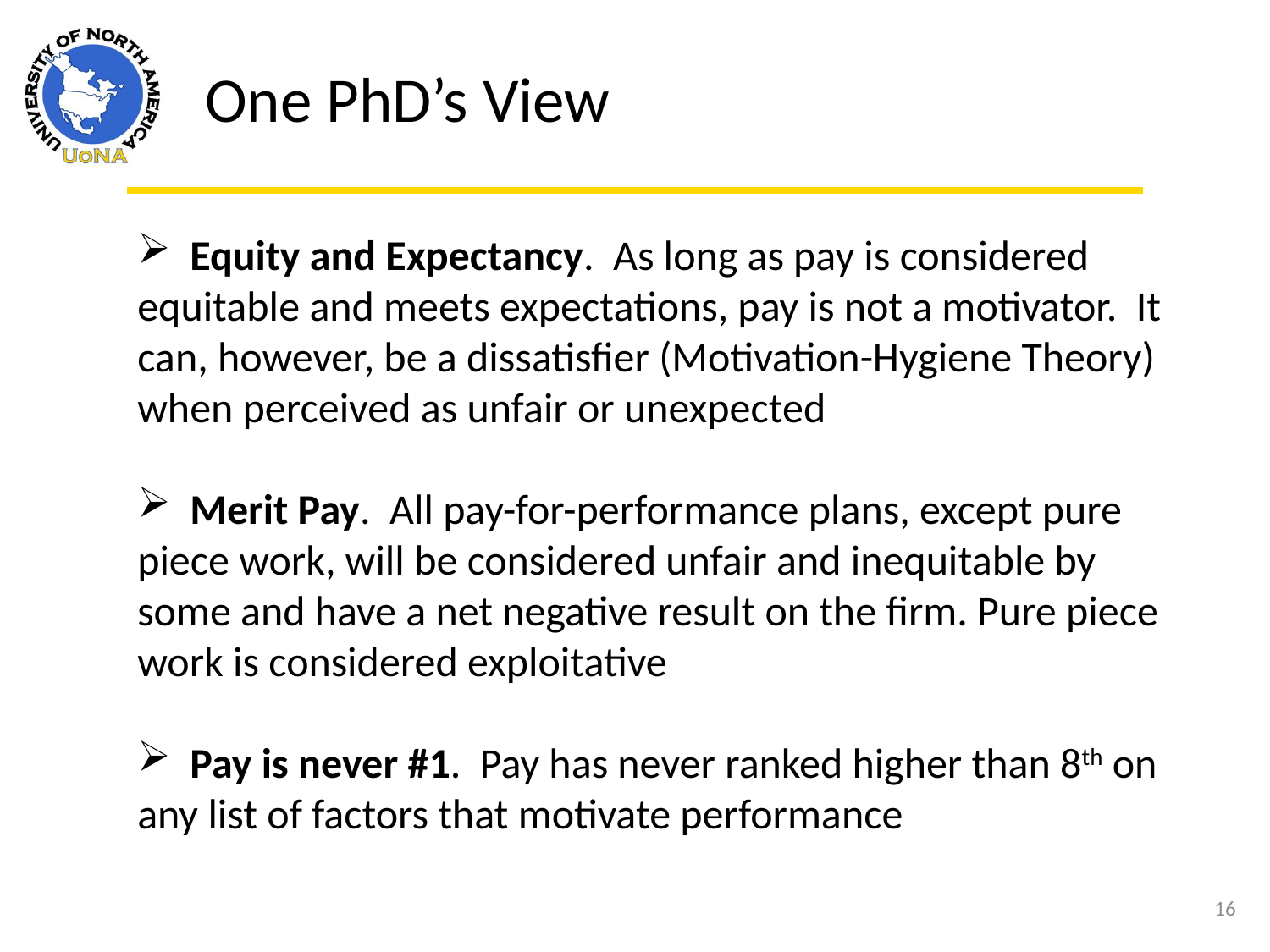

One PhD’s View
  Equity and Expectancy.  As long as pay is considered equitable and meets expectations, pay is not a motivator.  It can, however, be a dissatisfier (Motivation-Hygiene Theory) when perceived as unfair or unexpected

  Merit Pay.  All pay-for-performance plans, except pure piece work, will be considered unfair and inequitable by some and have a net negative result on the firm. Pure piece work is considered exploitative

  Pay is never #1.  Pay has never ranked higher than 8th on any list of factors that motivate performance
16